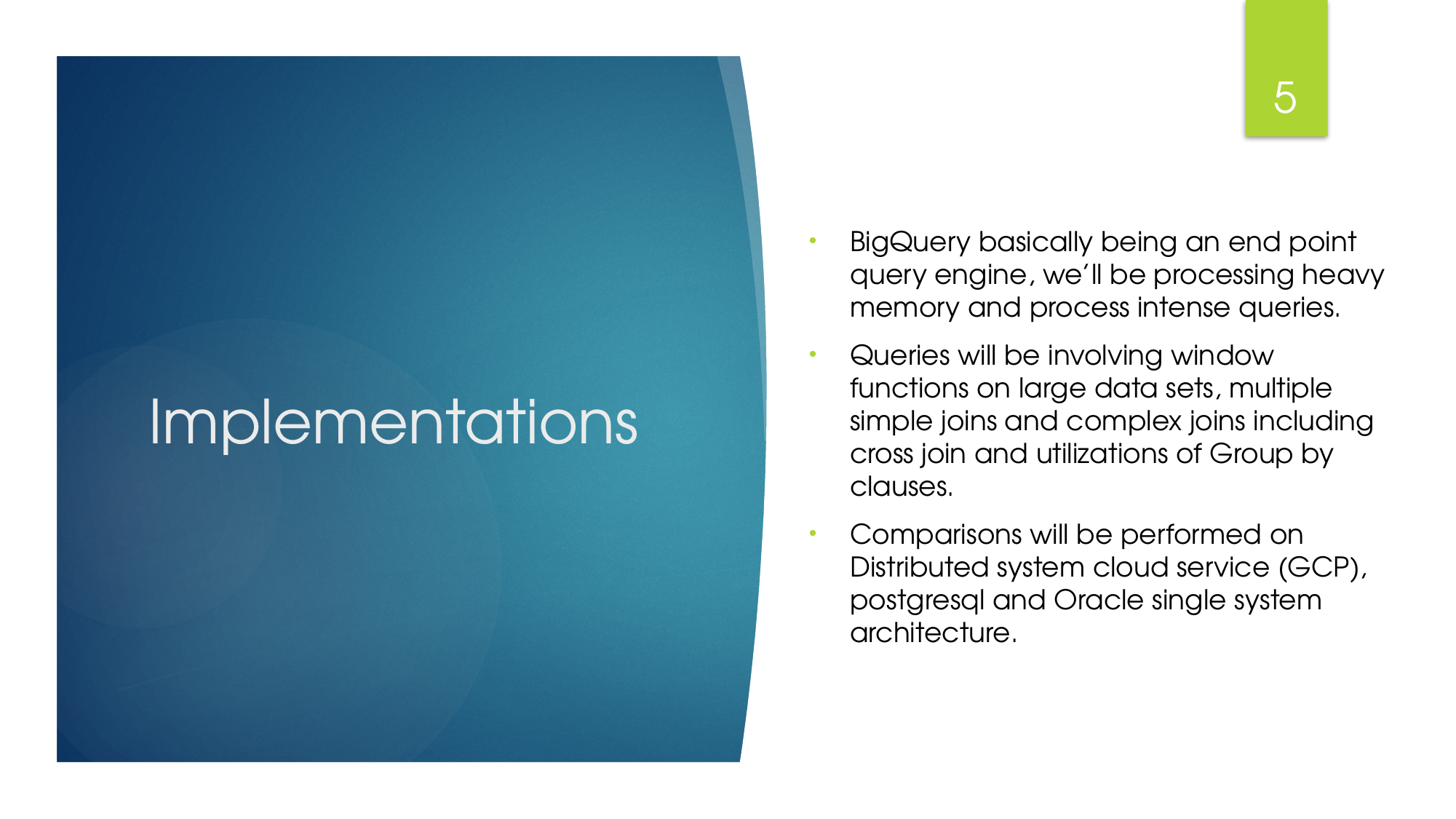

5
BigQuery basically being an end point query engine, we’ll be processing heavy memory and process intense queries.
Queries will be involving window functions on large data sets, multiple simple joins and complex joins including cross join and utilizations of Group by clauses.
Comparisons will be performed on Distributed system cloud service (GCP), postgresql and Oracle single system architecture.

# Implementations